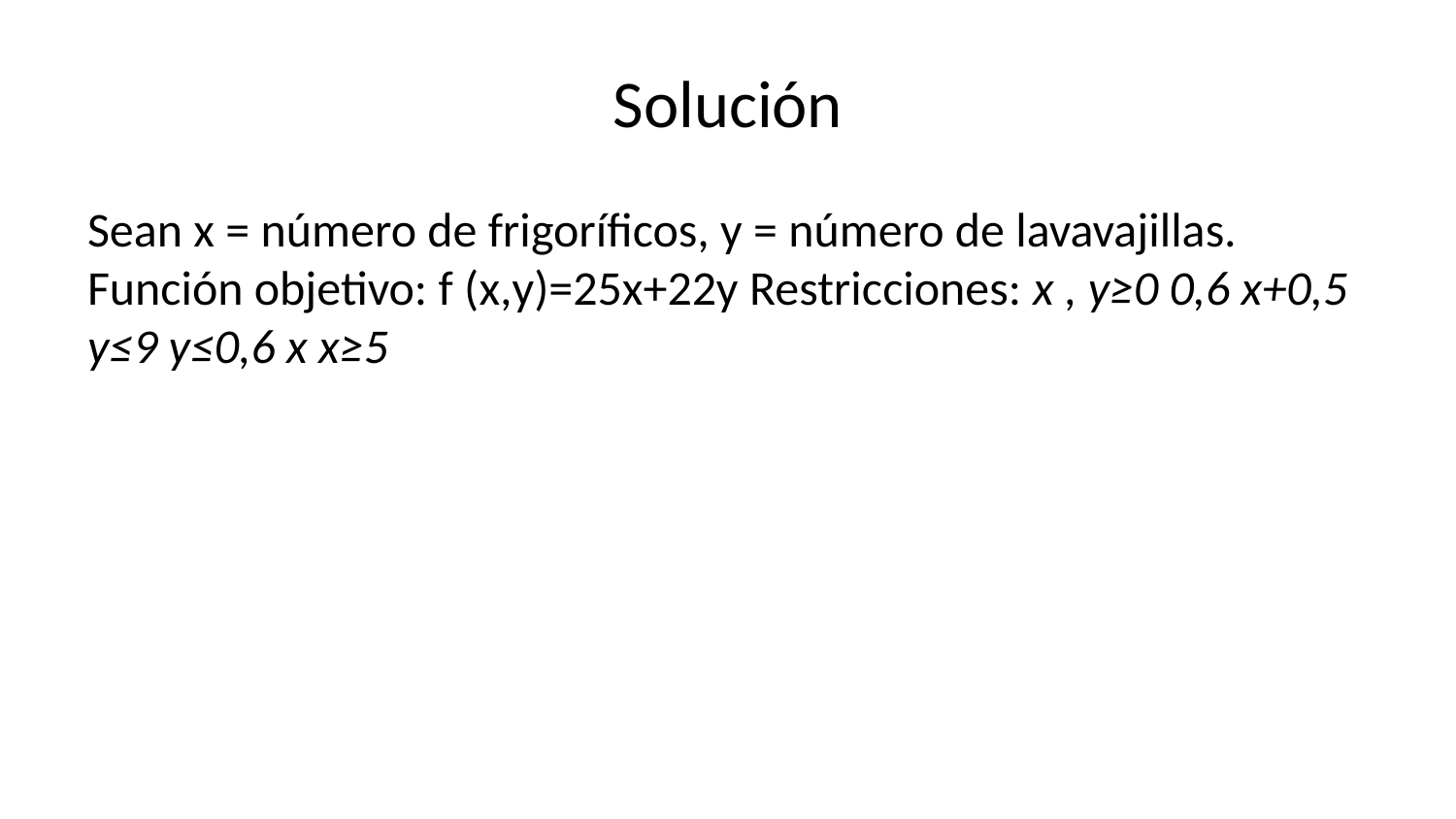

# Solución
Sean x = número de frigoríficos, y = número de lavavajillas. Función objetivo: f (x,y)=25x+22y Restricciones: x , y≥0 0,6 x+0,5 y≤9 y≤0,6 x x≥5